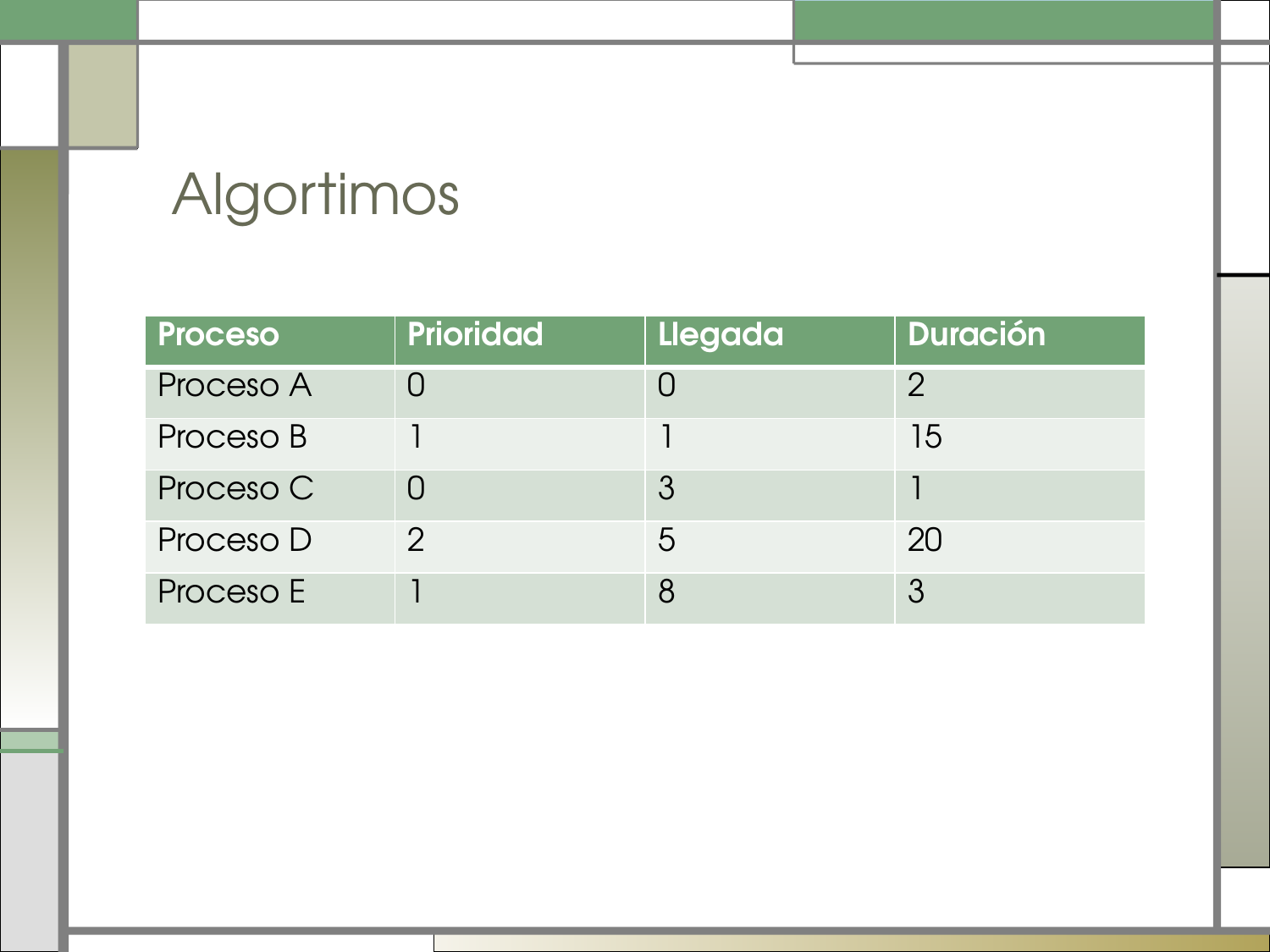

# Algortimos
| Proceso | Prioridad | Llegada | Duración |
| --- | --- | --- | --- |
| Proceso A | 0 | 0 | 2 |
| Proceso B | 1 | 1 | 15 |
| Proceso C | 0 | 3 | 1 |
| Proceso D | 2 | 5 | 20 |
| Proceso E | 1 | 8 | 3 |